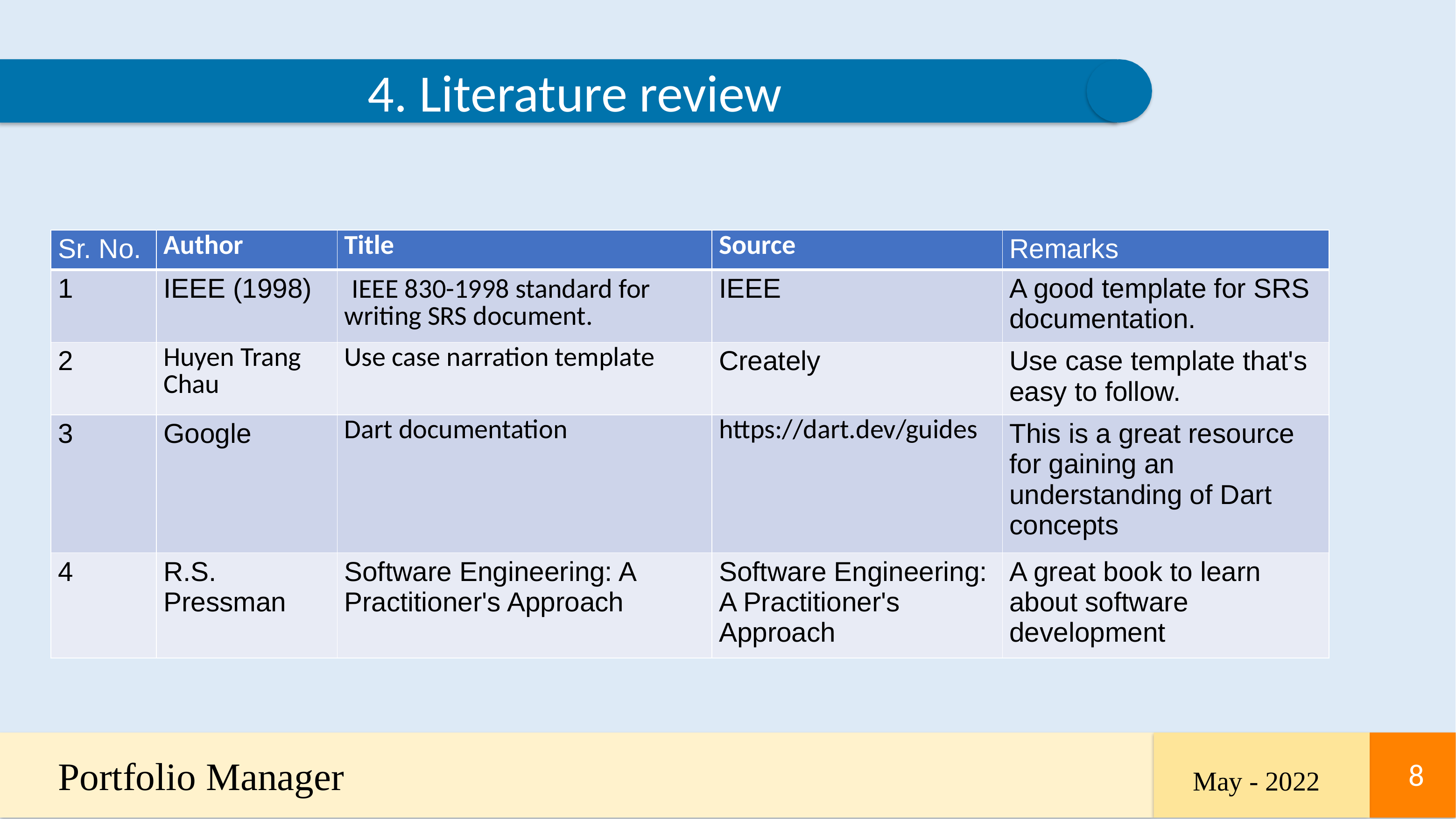

4. Literature review

| Sr. No. | Author | Title | Source | Remarks |
| --- | --- | --- | --- | --- |
| 1 | IEEE (1998) | IEEE 830-1998 standard for writing SRS document. | IEEE | A good template for SRS documentation. |
| 2 | Huyen Trang Chau | Use case narration template | Creately | Use case template that's easy to follow. |
| 3 | Google | Dart documentation | https://dart.dev/guides | This is a great resource for gaining an understanding of Dart concepts |
| 4 | R.S. Pressman | Software Engineering: A Practitioner's Approach | Software Engineering: A Practitioner's Approach | A great book to learn about software development |

Portfolio Manager
8
8
May - 2022